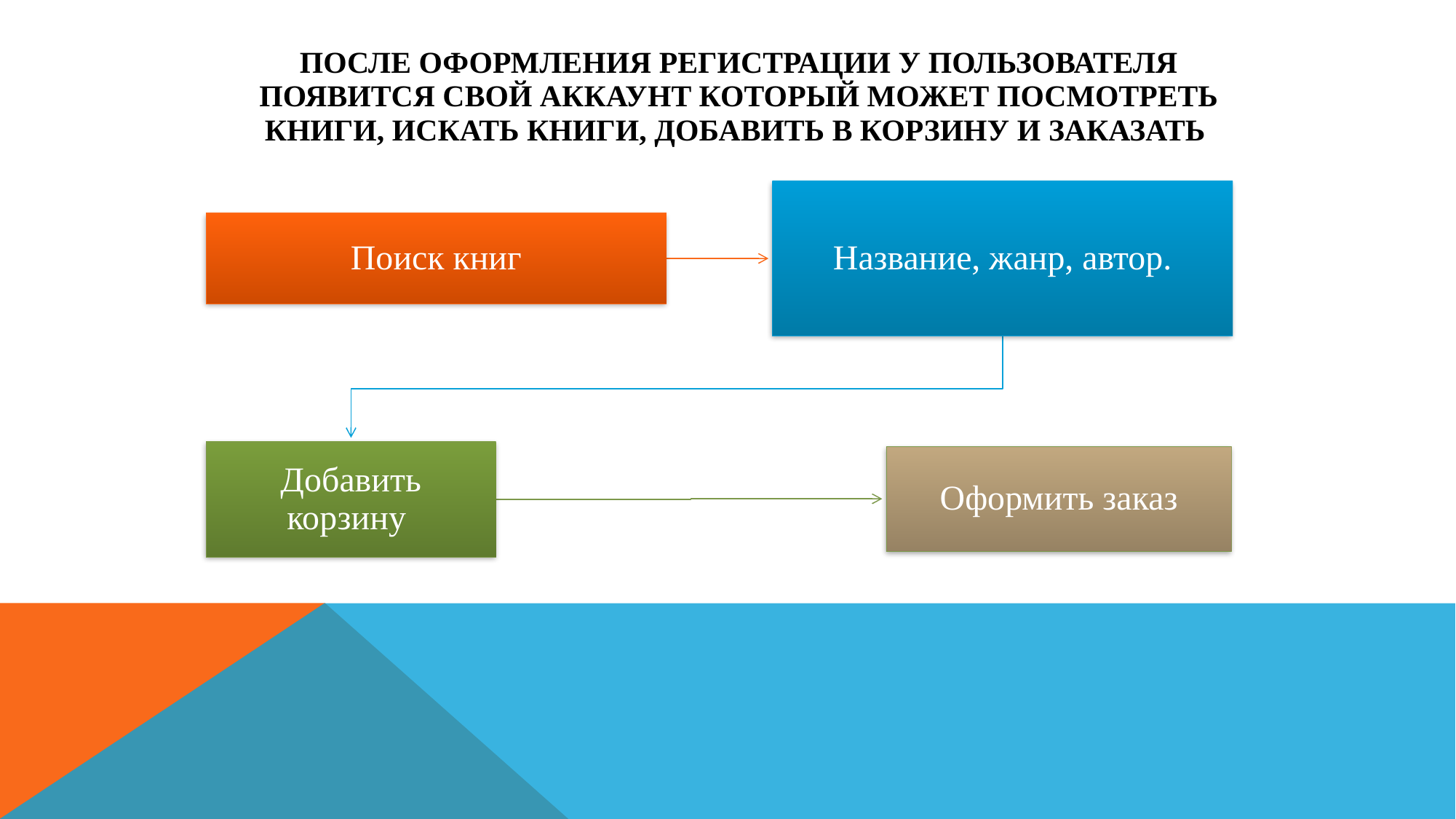

# После оформления регистрации у пользователя появится свой аккаунт который может посмотреть книги, искать книги, добавить в корзину и заказать

Поиск книг

Название, жанр, автор.

Добавить корзину
Оформить заказ